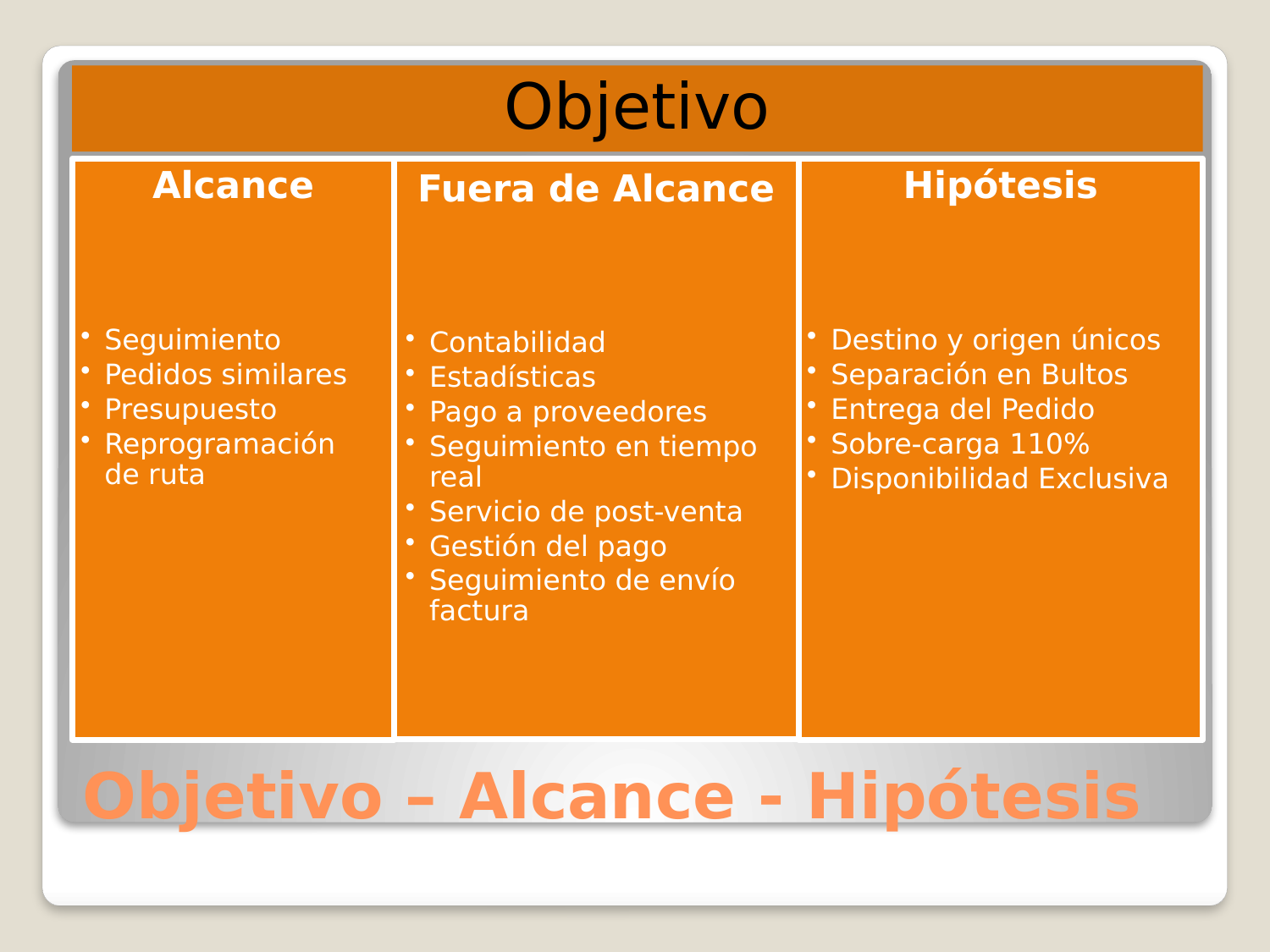

Objetivo
Alcance

Seguimiento
Pedidos similares
Presupuesto
Reprogramación  de ruta
Fuera de Alcance

Contabilidad
Estadísticas
Pago a proveedores
Seguimiento en tiempo real
Servicio de post-venta
Gestión del pago
Seguimiento de envío factura
Hipótesis

Destino y origen únicos
Separación en Bultos
Entrega del Pedido
Sobre-carga 110%
Disponibilidad Exclusiva
# Objetivo – Alcance - Hipótesis